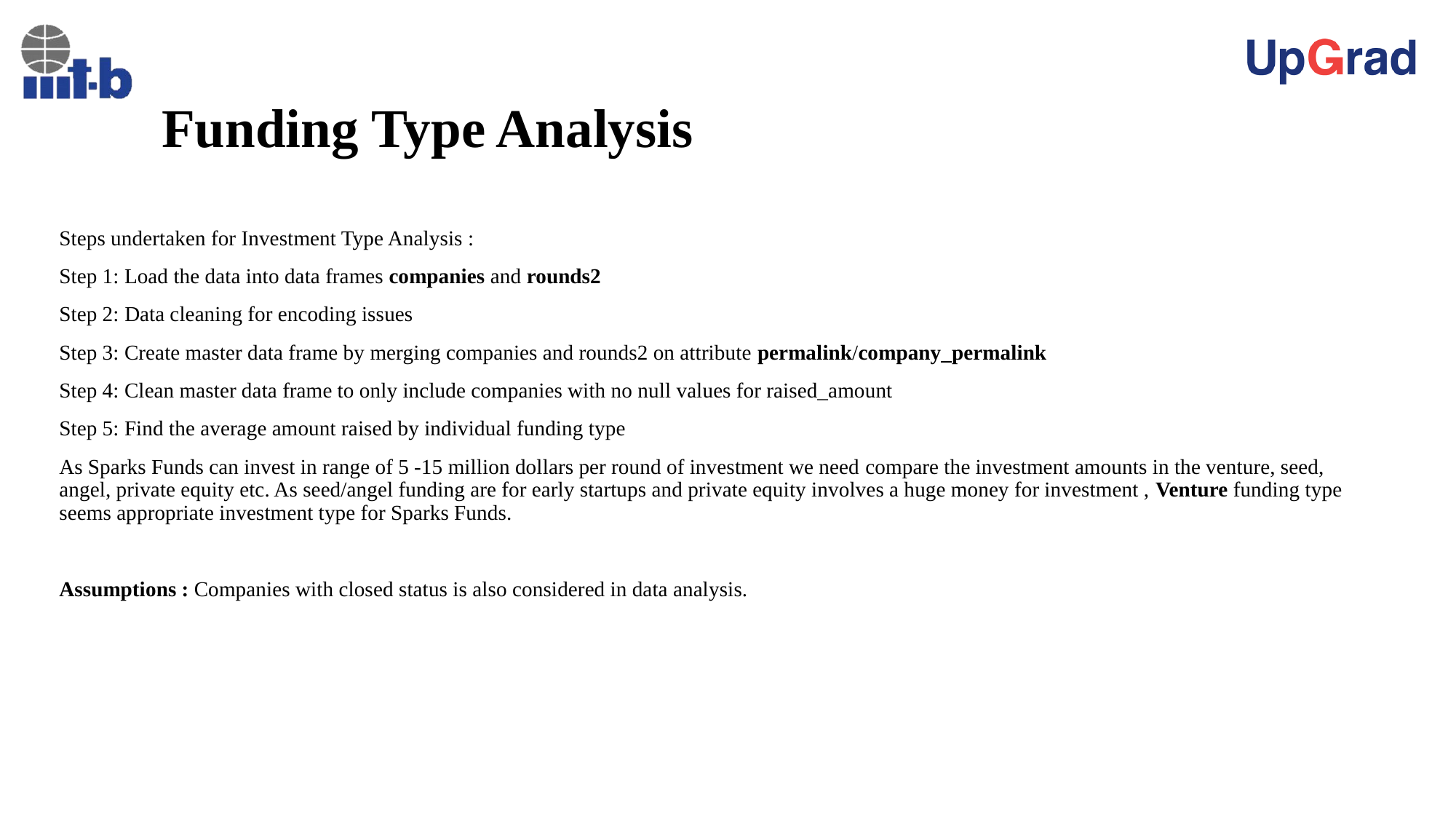

# Funding Type Analysis
Steps undertaken for Investment Type Analysis :
Step 1: Load the data into data frames companies and rounds2
Step 2: Data cleaning for encoding issues
Step 3: Create master data frame by merging companies and rounds2 on attribute permalink/company_permalink
Step 4: Clean master data frame to only include companies with no null values for raised_amount
Step 5: Find the average amount raised by individual funding type
As Sparks Funds can invest in range of 5 -15 million dollars per round of investment we need compare the investment amounts in the venture, seed, angel, private equity etc. As seed/angel funding are for early startups and private equity involves a huge money for investment , Venture funding type seems appropriate investment type for Sparks Funds.

Assumptions : Companies with closed status is also considered in data analysis.